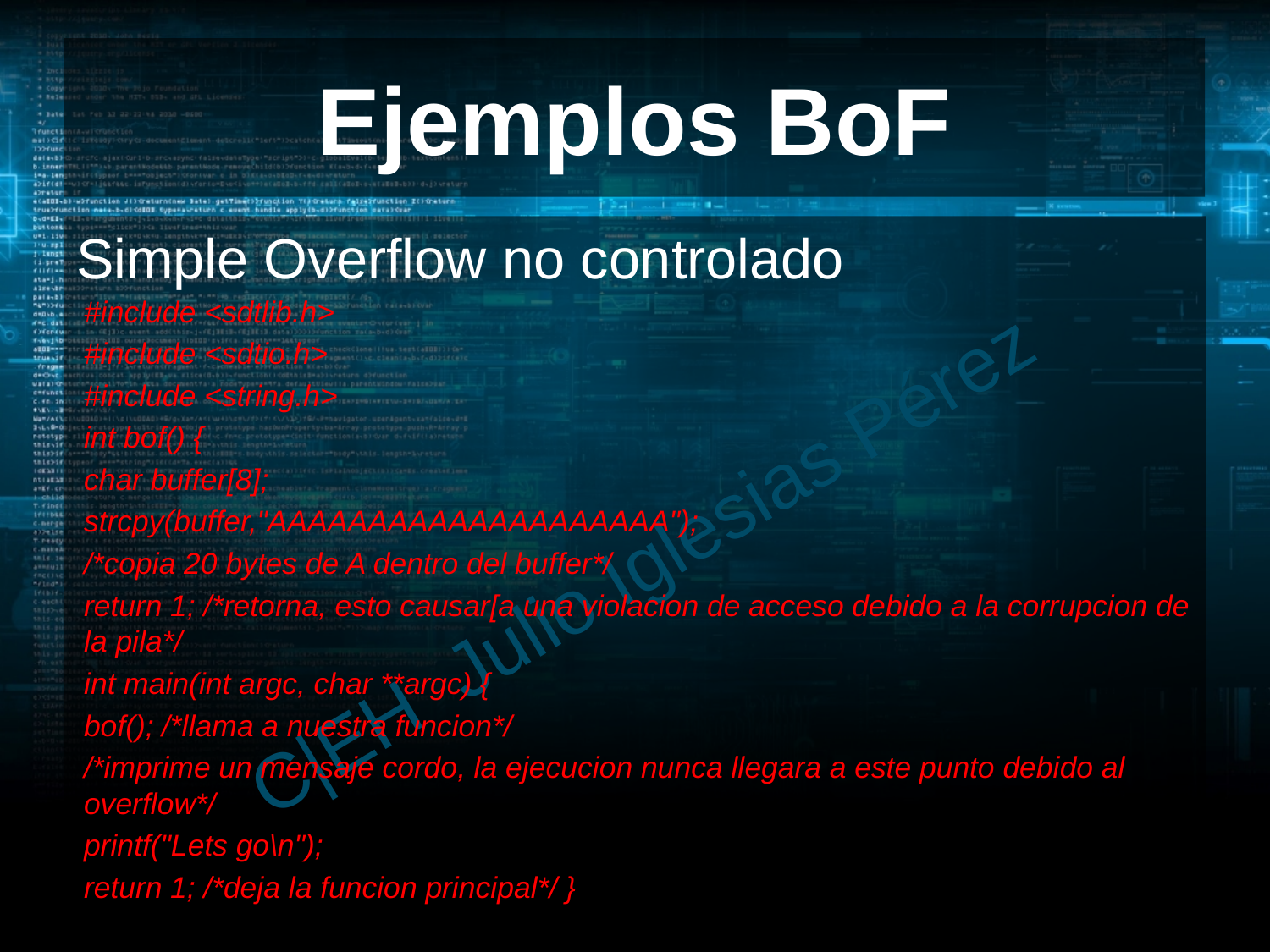

# Ejemplos BoF
Simple Overflow no controlado
#include <sdtlib.h>
#include <sdtio.h>
#include <string.h>
int bof() {
char buffer[8];
strcpy(buffer,"AAAAAAAAAAAAAAAAAAAA");
/*copia 20 bytes de A dentro del buffer*/
return 1; /*retorna, esto causar[a una violacion de acceso debido a la corrupcion de la pila*/
int main(int argc, char **argc) {
bof(); /*llama a nuestra funcion*/
/*imprime un mensaje cordo, la ejecucion nunca llegara a este punto debido al overflow*/
printf("Lets go\n");
return 1; /*deja la funcion principal*/ }

C|EH  Julio Iglesias Pérez